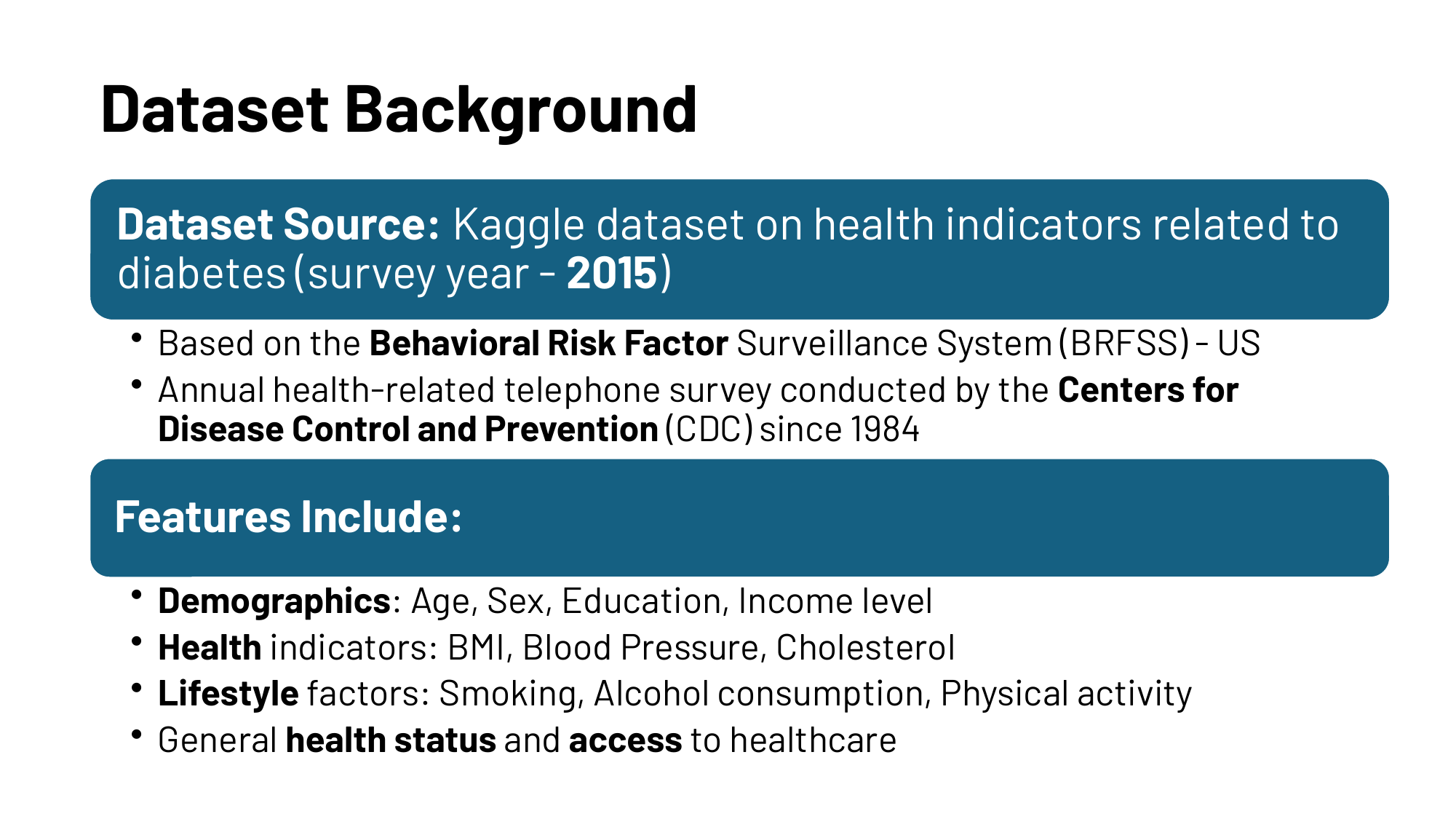

# Dataset Background
Dataset Source: Kaggle dataset on health indicators related to diabetes (survey year - 2015)
Based on the Behavioral Risk Factor Surveillance System (BRFSS) - US
Annual health-related telephone survey conducted by the Centers for Disease Control and Prevention (CDC) since 1984
Features Include:
Demographics: Age, Sex, Education, Income level
Health indicators: BMI, Blood Pressure, Cholesterol
Lifestyle factors: Smoking, Alcohol consumption, Physical activity
General health status and access to healthcare